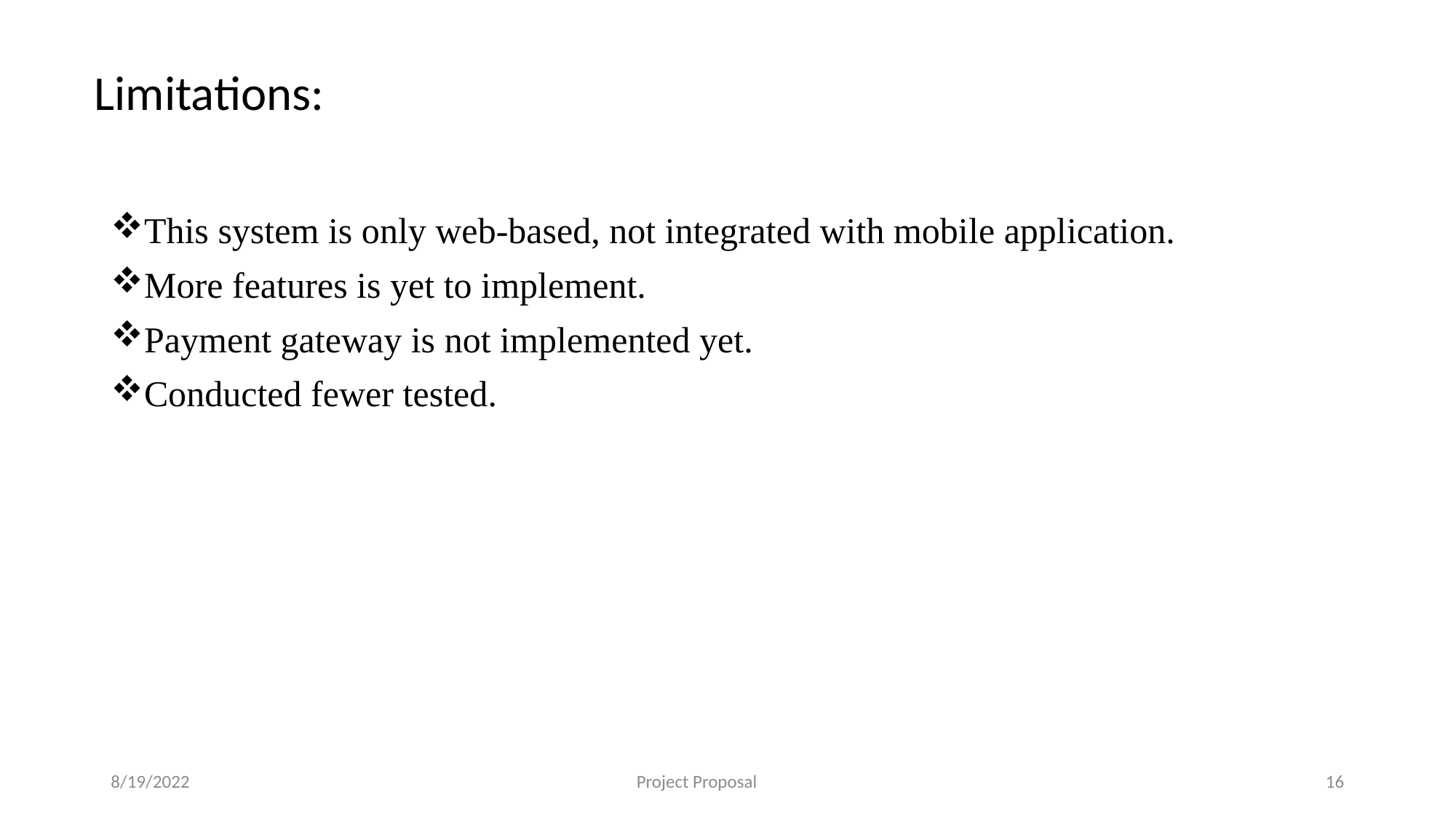

# Limitations:

This system is only web-based, not integrated with mobile application.
More features is yet to implement.
Payment gateway is not implemented yet.
Conducted fewer tested.

8/19/2022
Project Proposal
16